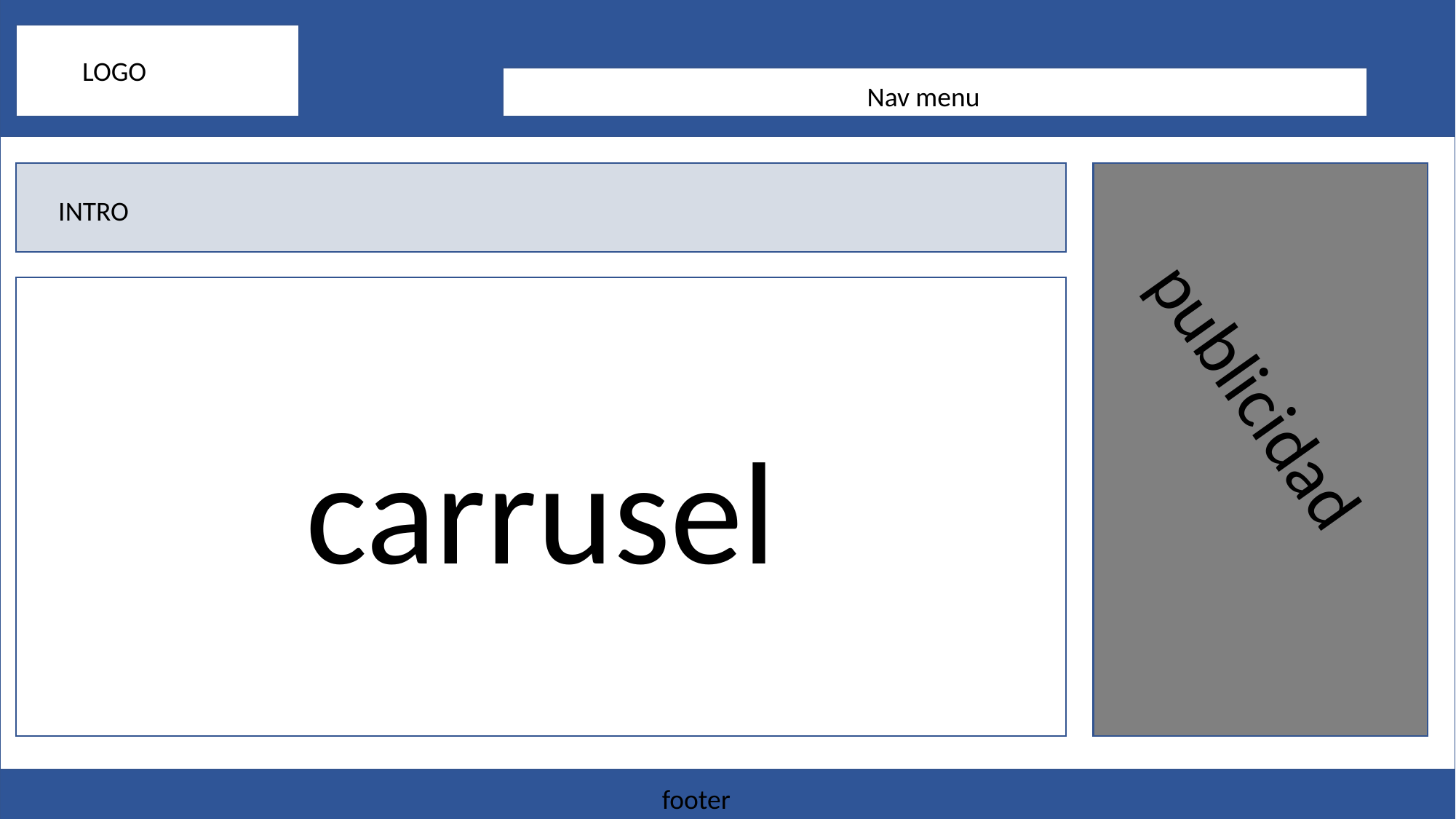

LOGO

Nav menu

INTRO

publicidad

carrusel

footer